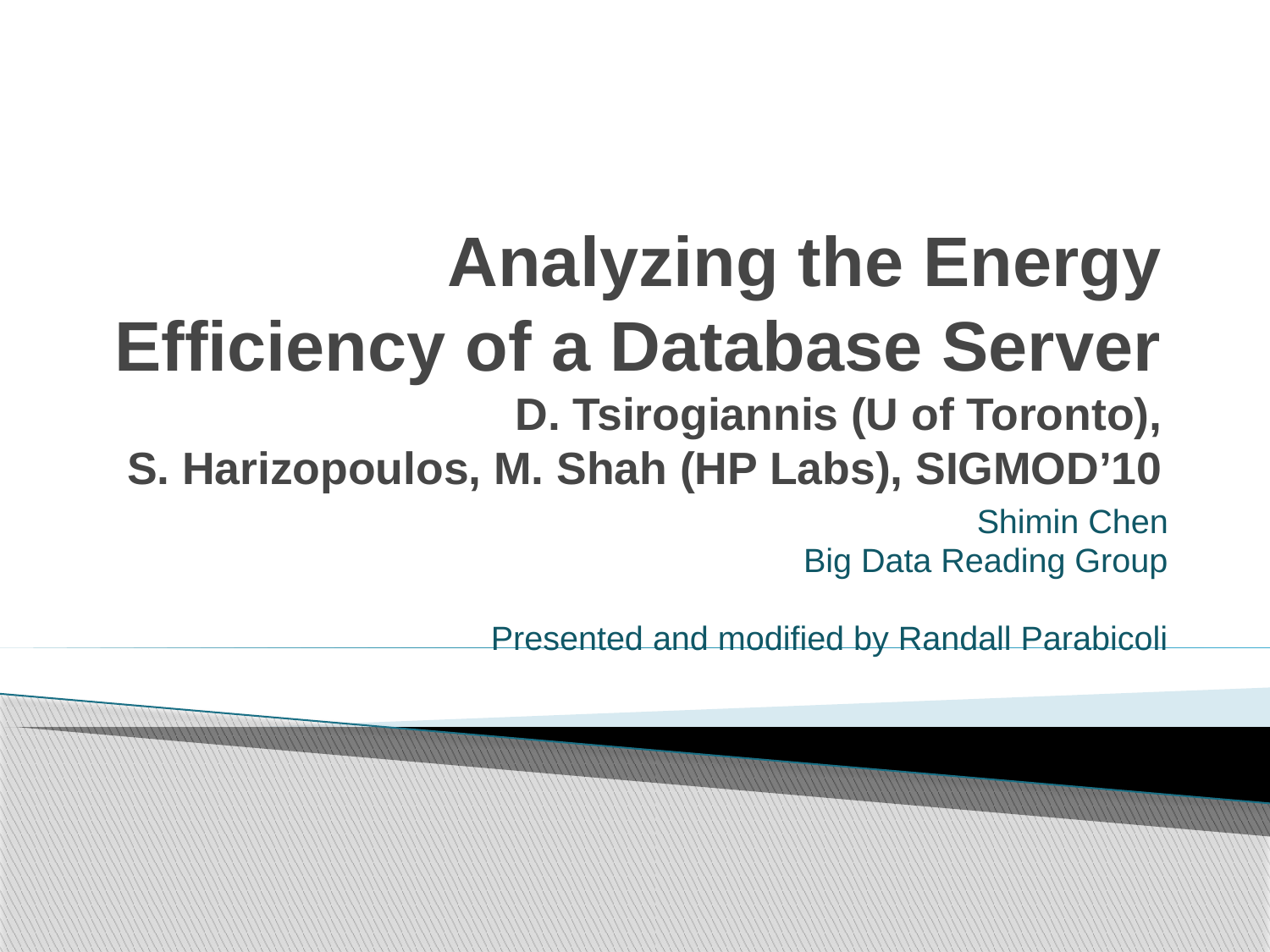

# Analyzing the Energy Efficiency of a Database Server D. Tsirogiannis (U of Toronto), S. Harizopoulos, M. Shah (HP Labs), SIGMOD’10
Shimin Chen
Big Data Reading Group

Presented and modified by Randall Parabicoli